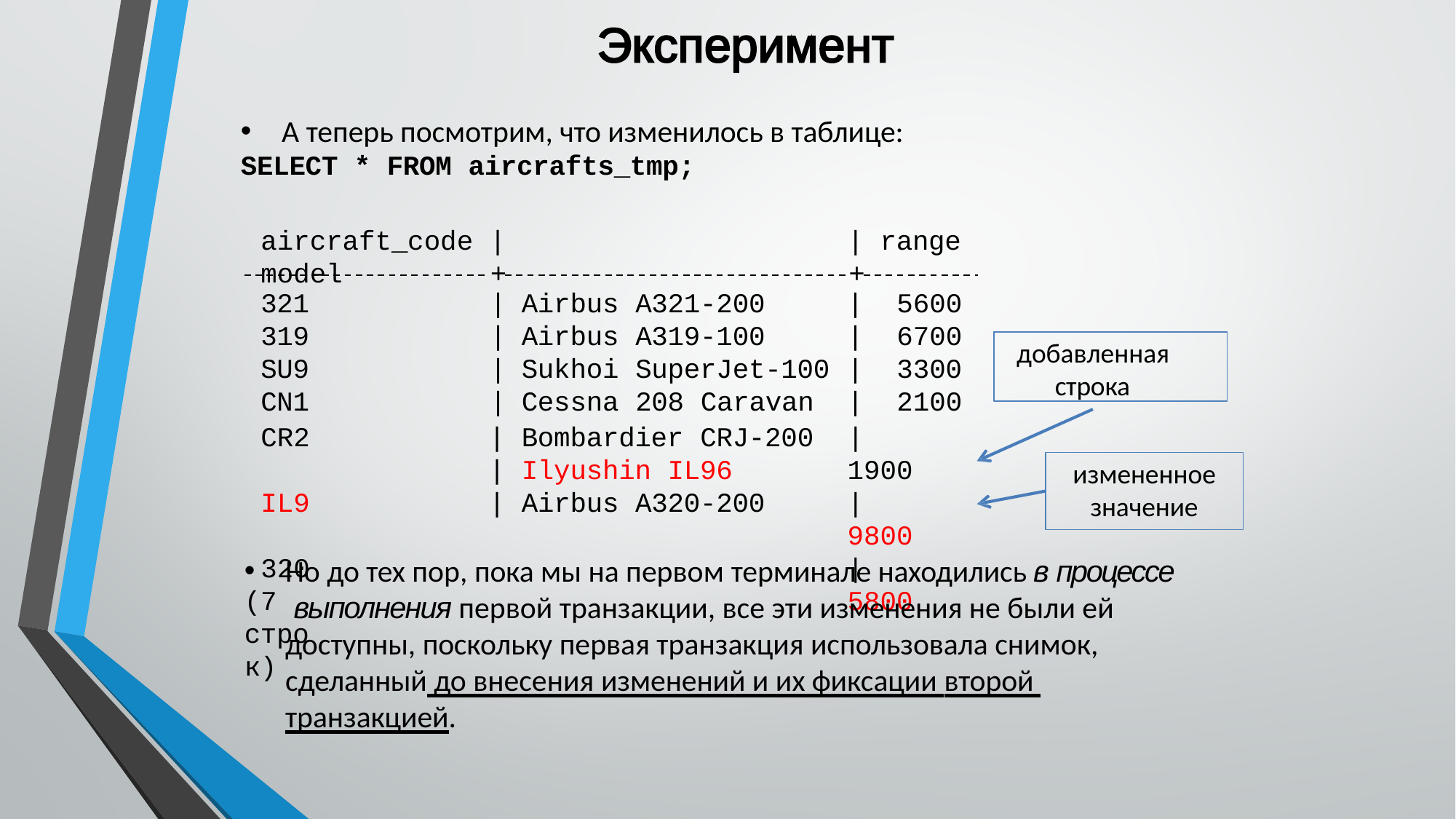

Эксперимент
А теперь посмотрим, что изменилось в таблице:
SELECT * FROM aircrafts_tmp;
aircraft_code |	model
| range
 	+	+

| 321 | | | Airbus | A321-200 | | | 5600 |
| --- | --- | --- | --- | --- | --- |
| 319 | | | Airbus | A319-100 | | | 6700 |
| SU9 | | | Sukhoi | SuperJet-100 | | | 3300 |
| CN1 | | | Cessna | 208 Caravan | | | 2100 |
добавленная  строка

| Bombardier CRJ-200
| Ilyushin IL96
| Airbus A320-200
|	1900
|	9800
|	5800
CR2  IL9  320
(7 строк)
измененное  значение

Но до тех пор, пока мы на первом терминале находились в процессе  выполнения первой транзакции, все эти изменения не были ей  доступны, поскольку первая транзакция использовала снимок, сделанный до внесения изменений и их фиксации второй  транзакцией.